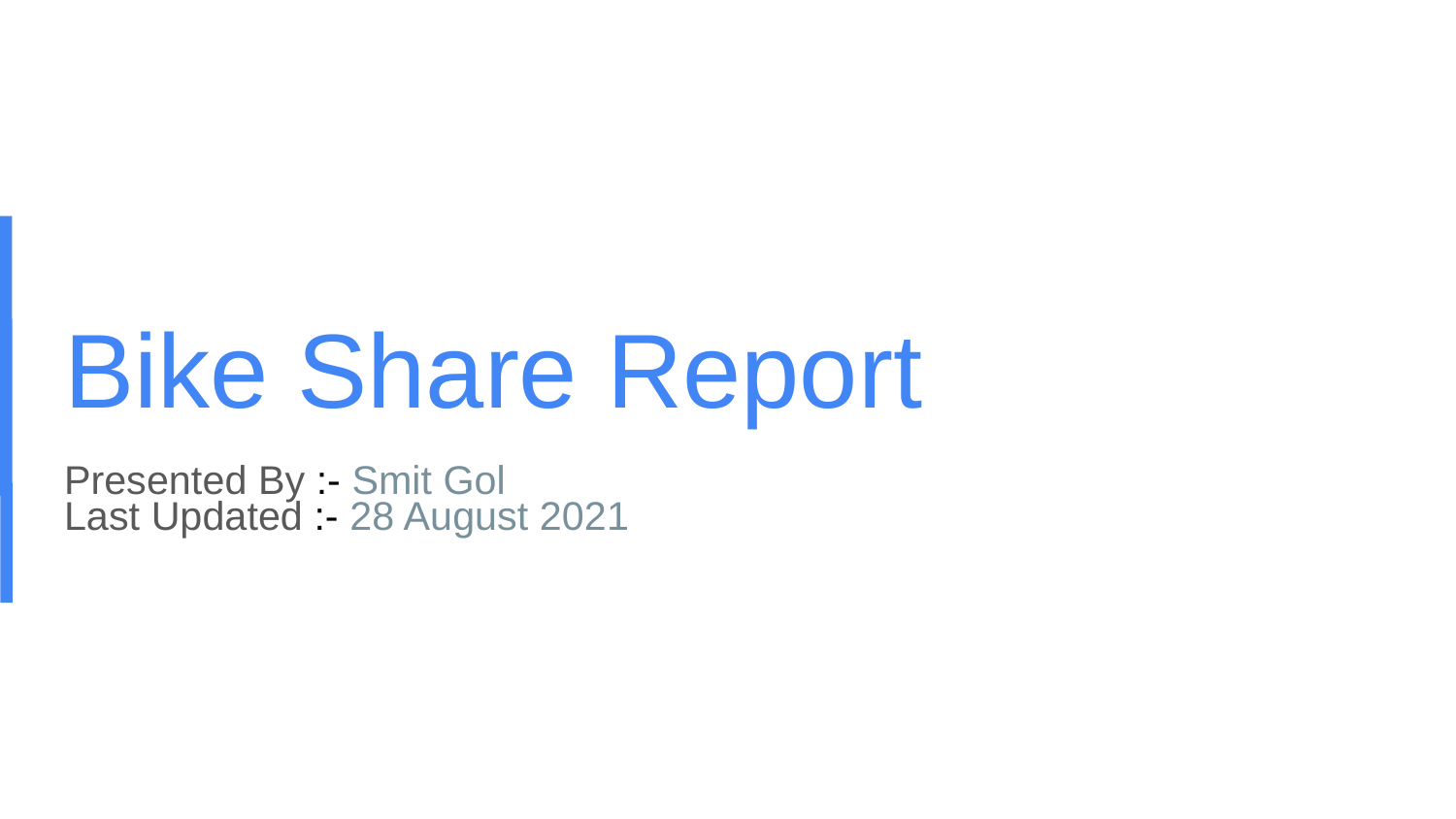

# Bike Share Report
Presented By :- Smit Gol
Last Updated :- 28 August 2021